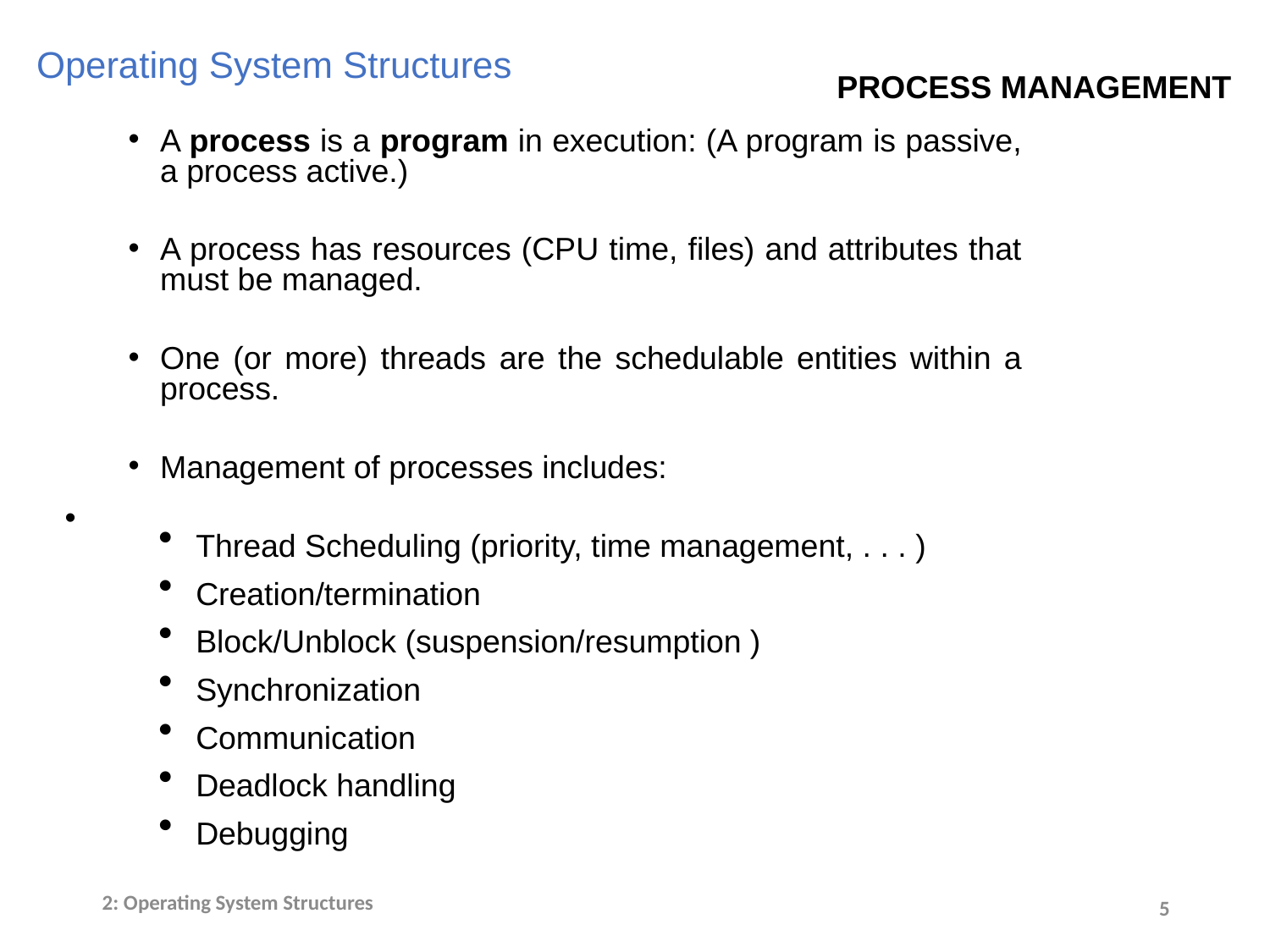

# Operating System Structures
PROCESS MANAGEMENT
A process is a program in execution: (A program is passive, a process active.)

A process has resources (CPU time, files) and attributes that must be managed.

One (or more) threads are the schedulable entities within a process.

Management of processes includes:

Thread Scheduling (priority, time management, . . . )

Creation/termination

Block/Unblock (suspension/resumption )

Synchronization

Communication

Deadlock handling

Debugging
2: Operating System Structures
5